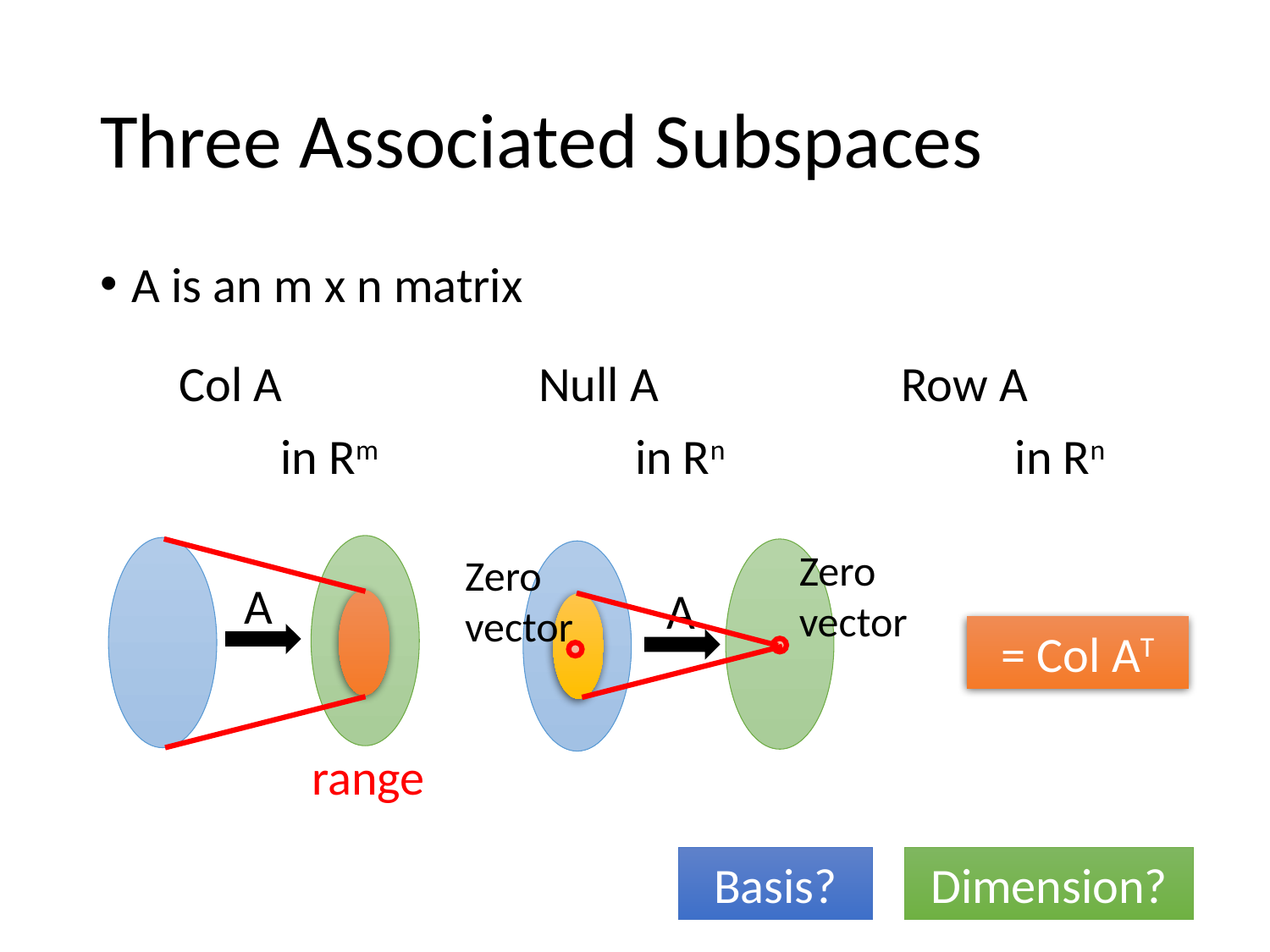

# Three Associated Subspaces
A is an m x n matrix
Col A
Null A
Row A
in Rm
in Rn
in Rn

Zero vector

Zero vector

A
A

= Col AT

range
Dimension?
Basis?